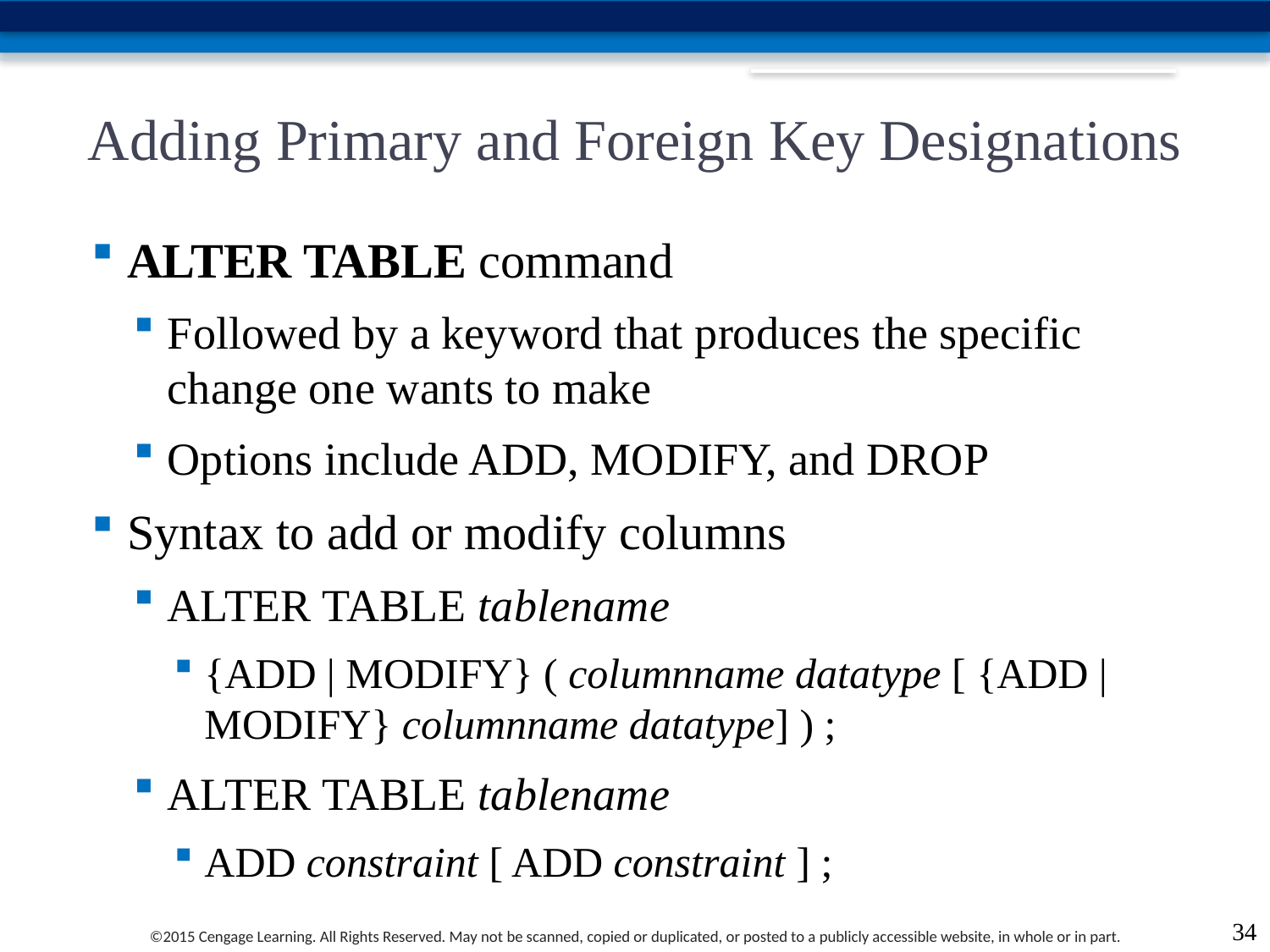

# Adding Primary and Foreign Key Designations
ALTER TABLE command
Followed by a keyword that produces the specific change one wants to make
Options include ADD, MODIFY, and DROP
Syntax to add or modify columns
ALTER TABLE tablename
{ADD | MODIFY} ( columnname datatype [ {ADD | MODIFY} columnname datatype] ) ;
ALTER TABLE tablename
ADD constraint [ ADD constraint ] ;

34